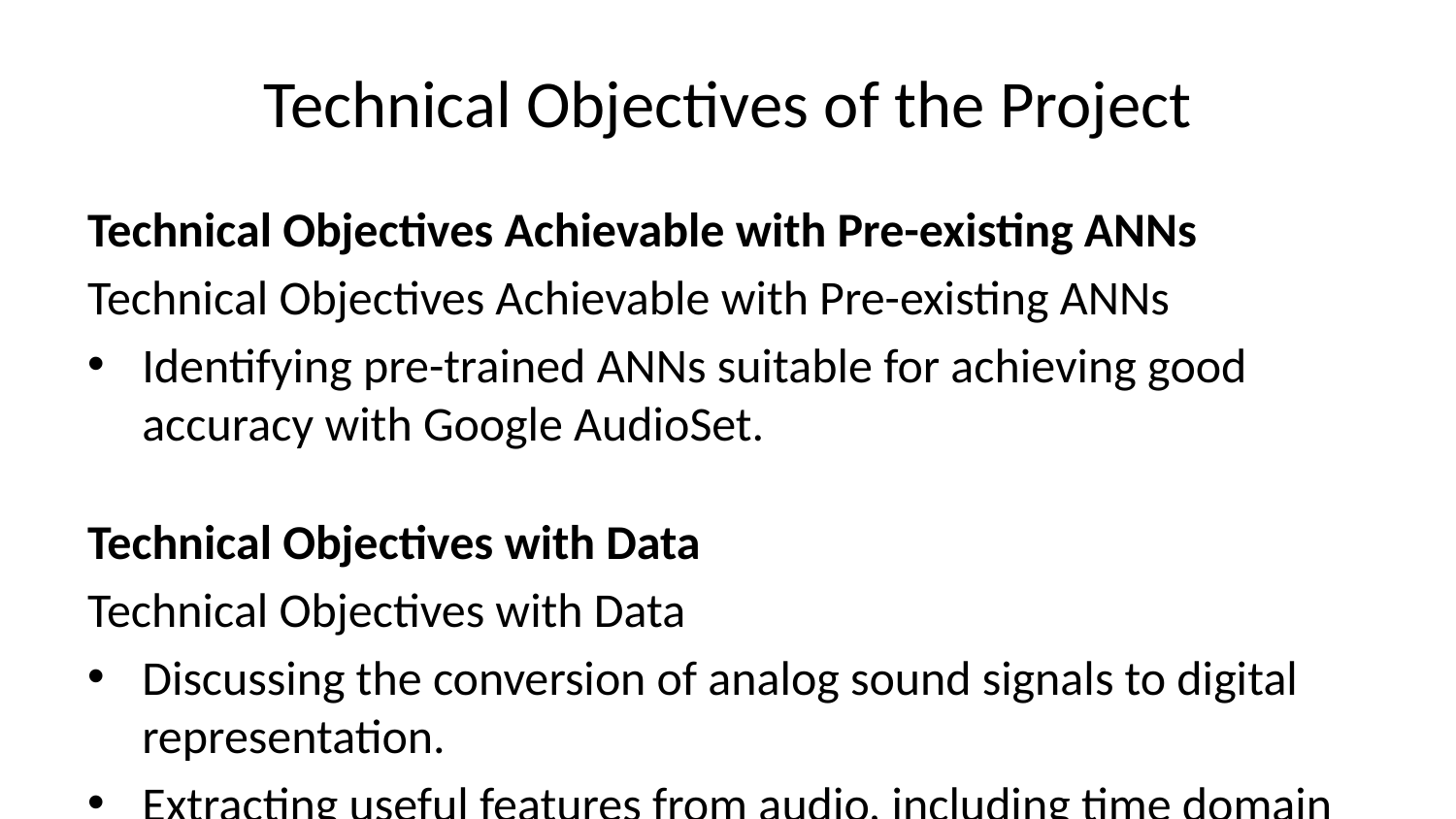

# Technical Objectives of the Project
Technical Objectives Achievable with Pre-existing ANNs
Technical Objectives Achievable with Pre-existing ANNs
Identifying pre-trained ANNs suitable for achieving good accuracy with Google AudioSet.
Technical Objectives with Data
Technical Objectives with Data
Discussing the conversion of analog sound signals to digital representation.
Extracting useful features from audio, including time domain features, frequency-domain features, and spectrograms.
Technical Objectives with SNNs
Technical Objectives with SNNs
Finding or creating a pre-trained SNN model for robust sound classification.
Referencing a framework for creating SNNs for sound classification.
Feasibility
Feasibility
Addressing uncertainties related to dynamic audio signals, varying acoustic environments, and challenges in modeling temporal aspects.
Discussing potential challenges in training SNNs, considering non-linearity and sparsity of spikes.
Highlighting potential data uncertainties, such as varied audio formats and unavailability of certain samples.
Estimating computation time for data import and training.